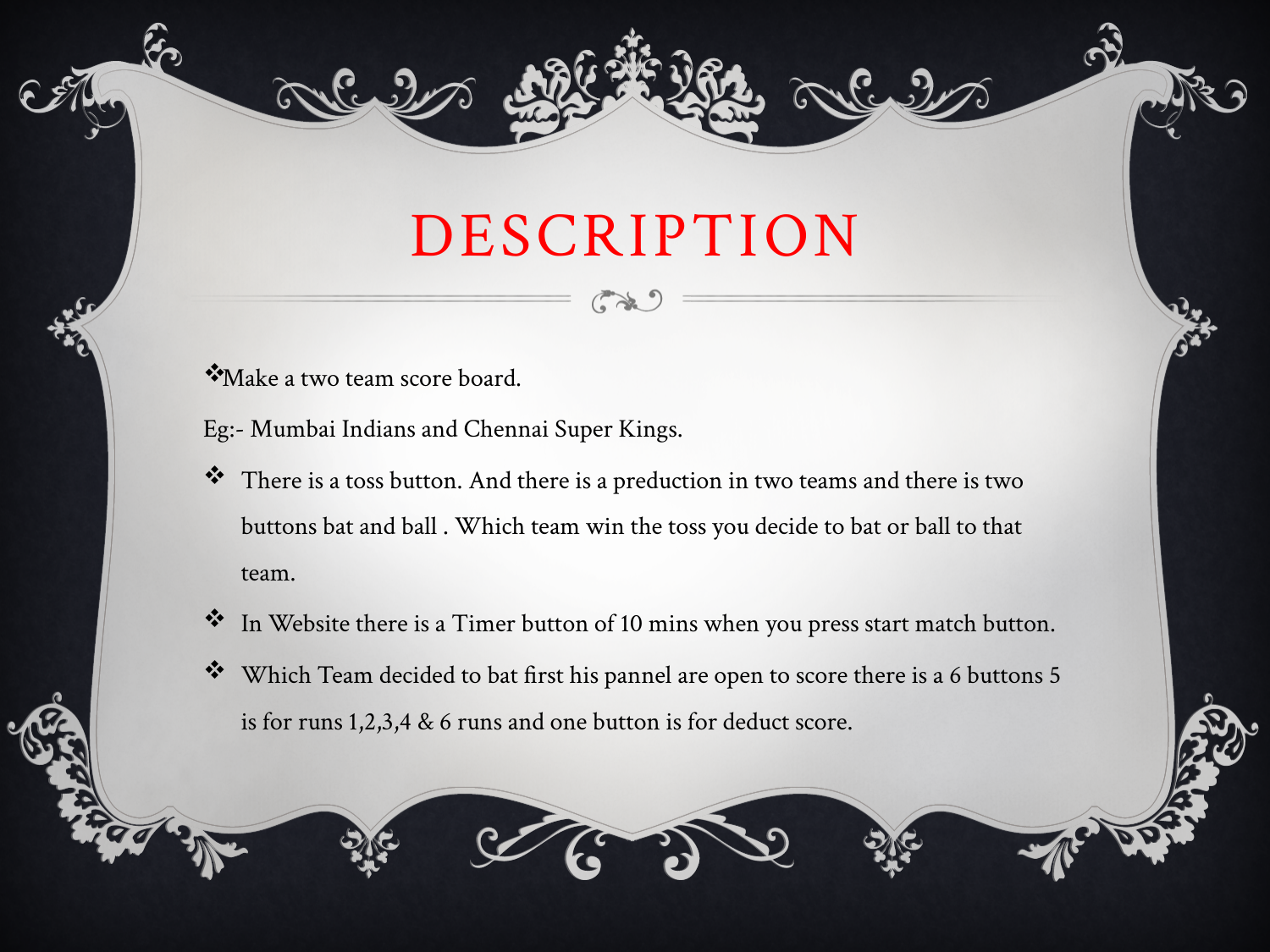

# Description
Make a two team score board.
Eg:- Mumbai Indians and Chennai Super Kings.
There is a toss button. And there is a preduction in two teams and there is two buttons bat and ball . Which team win the toss you decide to bat or ball to that team.
In Website there is a Timer button of 10 mins when you press start match button.
Which Team decided to bat first his pannel are open to score there is a 6 buttons 5 is for runs 1,2,3,4 & 6 runs and one button is for deduct score.